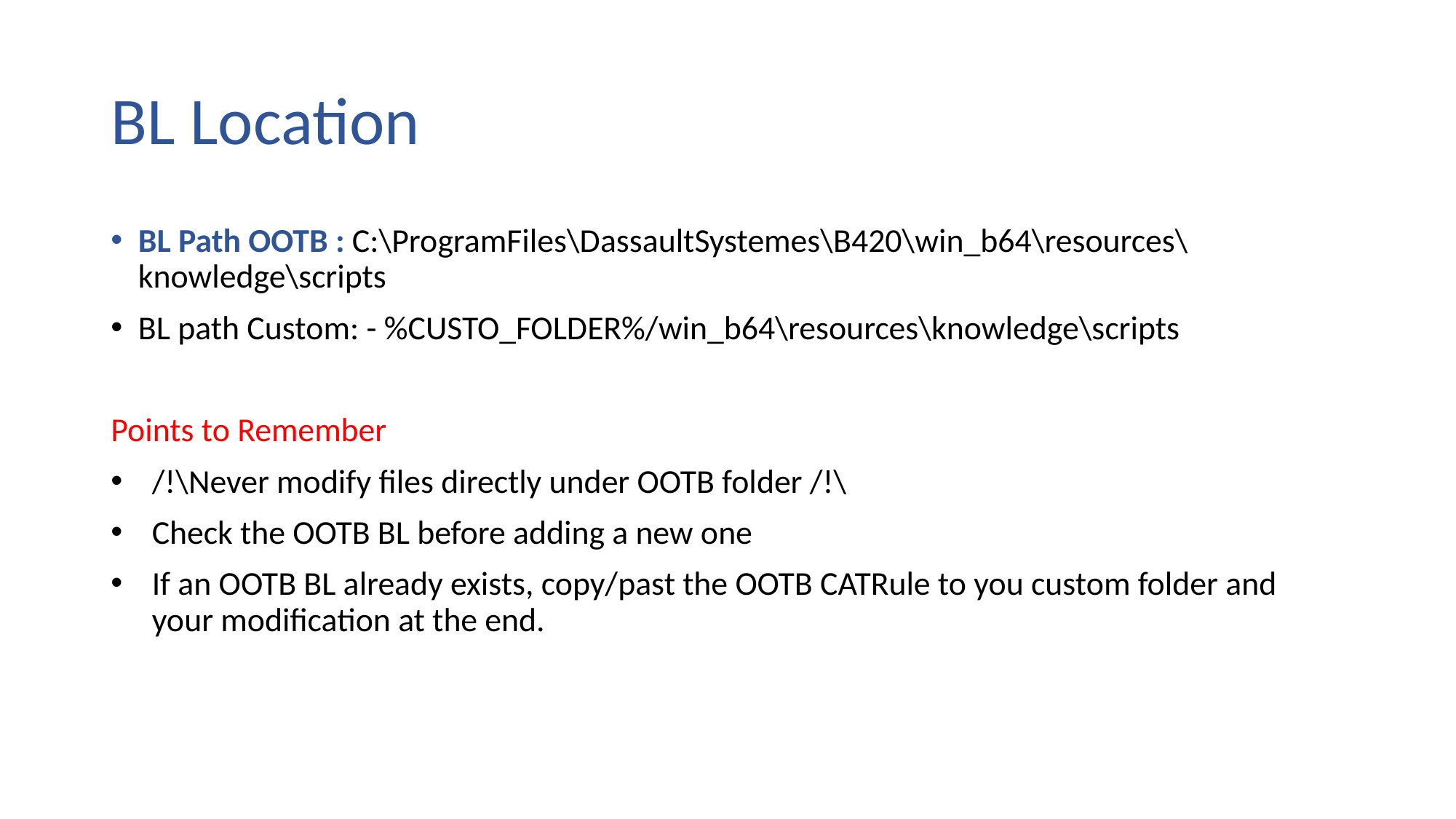

# BL Location
BL Path OOTB : C:\ProgramFiles\DassaultSystemes\B420\win_b64\resources\knowledge\scripts
BL path Custom: - %CUSTO_FOLDER%/win_b64\resources\knowledge\scripts

Points to Remember
/!\Never modify files directly under OOTB folder /!\
Check the OOTB BL before adding a new one
If an OOTB BL already exists, copy/past the OOTB CATRule to you custom folder and your modification at the end.